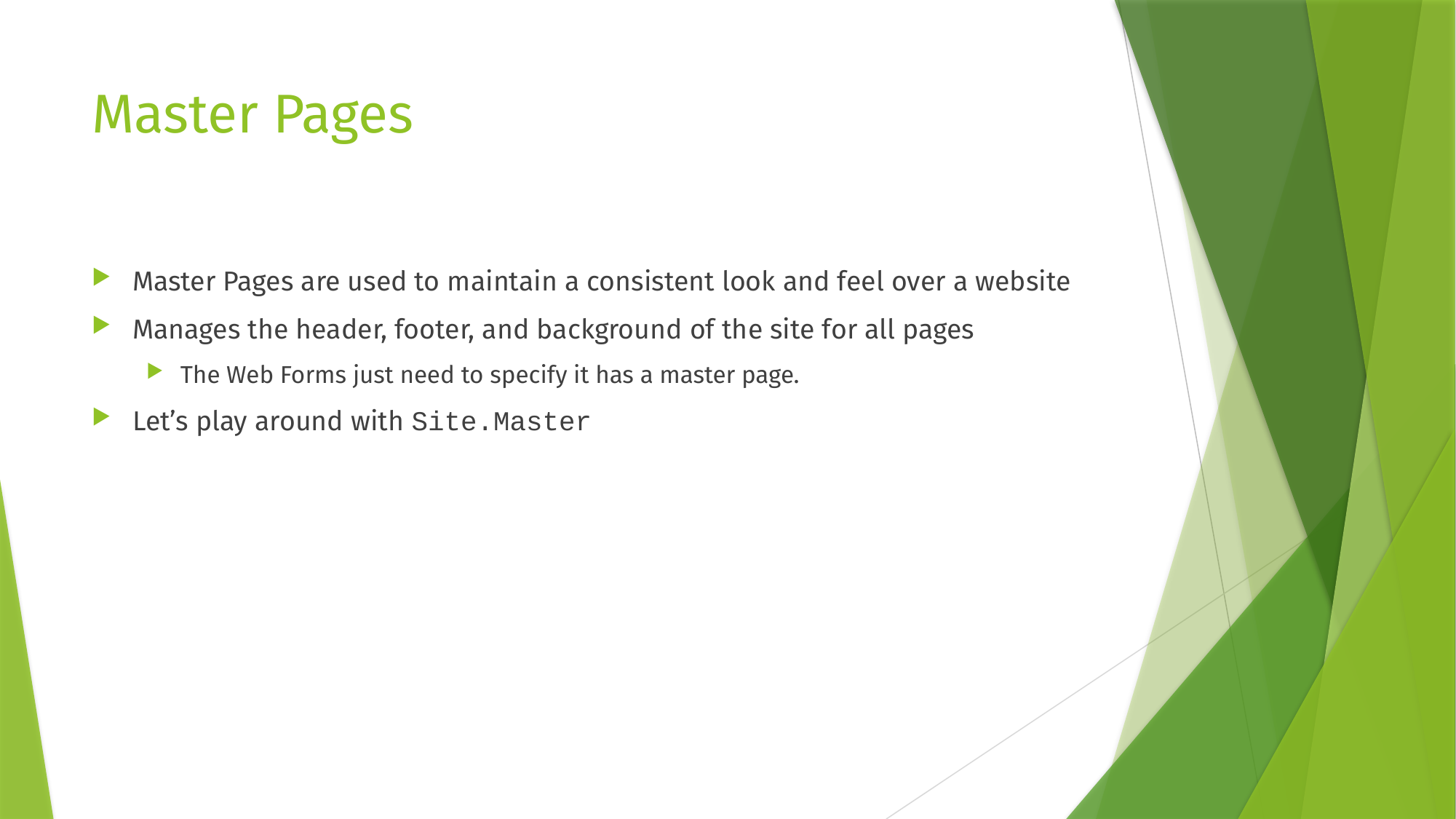

# Master Pages
Master Pages are used to maintain a consistent look and feel over a website
Manages the header, footer, and background of the site for all pages
The Web Forms just need to specify it has a master page.
Let’s play around with Site.Master